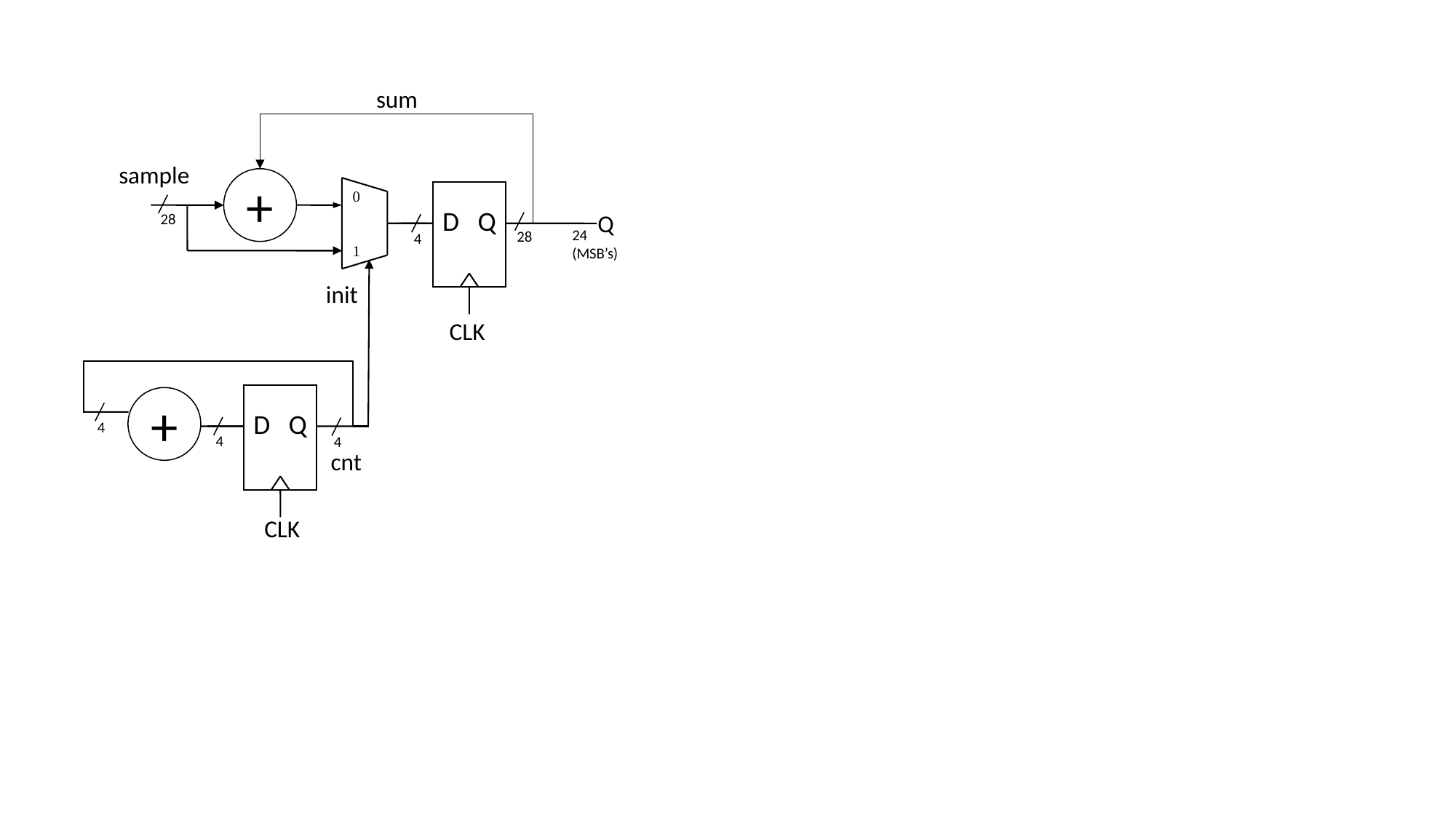

sum

sample
+
0

1

D   Q

28
Q

28

4
24
(MSB’s)

init

CLK

D   Q

+

4

4

4

cnt
CLK